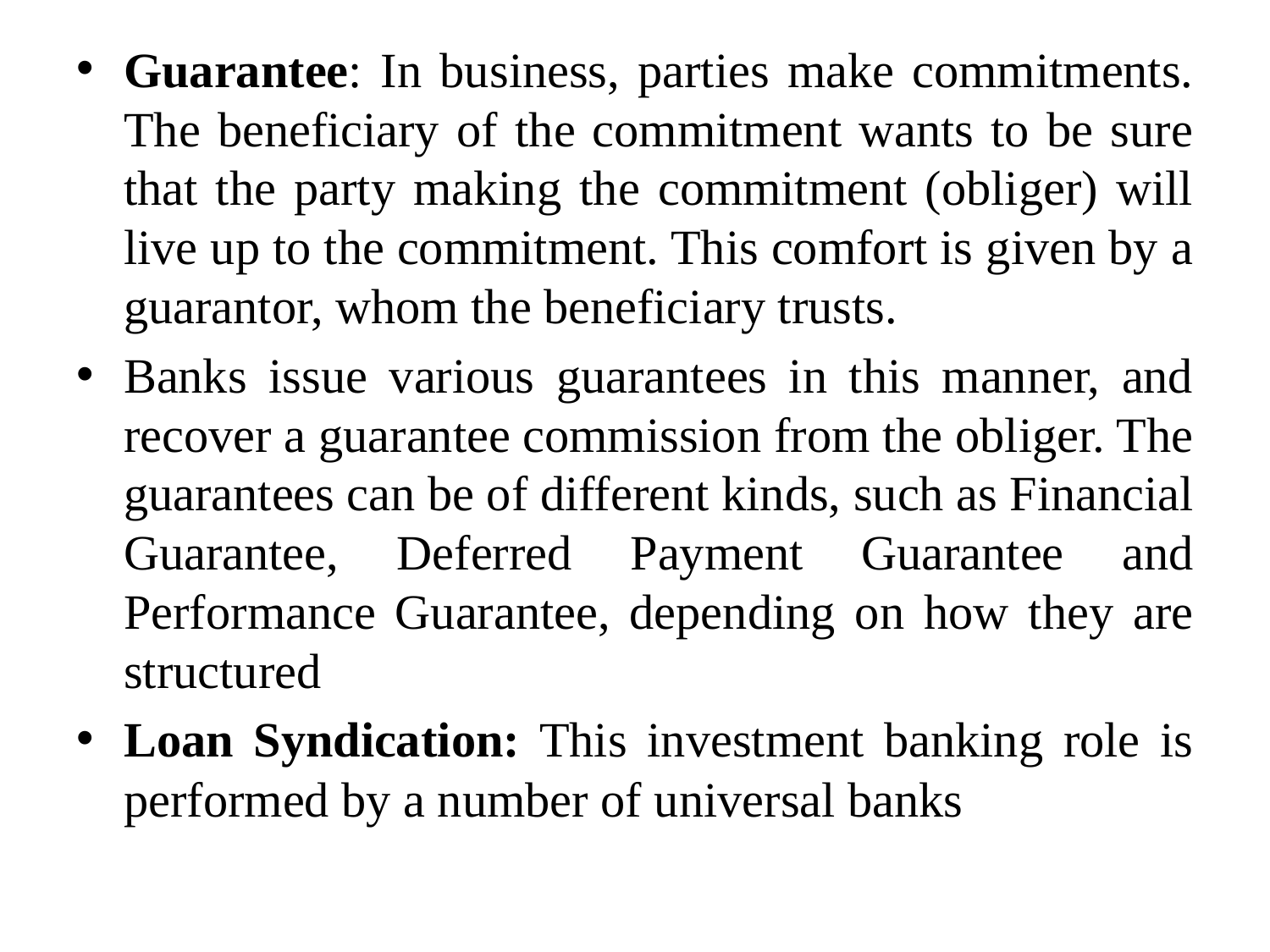

Guarantee: In business, parties make commitments. The beneficiary of the commitment wants to be sure that the party making the commitment (obliger) will live up to the commitment. This comfort is given by a guarantor, whom the beneficiary trusts.
Banks issue various guarantees in this manner, and recover a guarantee commission from the obliger. The guarantees can be of different kinds, such as Financial Guarantee, Deferred Payment Guarantee and Performance Guarantee, depending on how they are structured
Loan Syndication: This investment banking role is performed by a number of universal banks